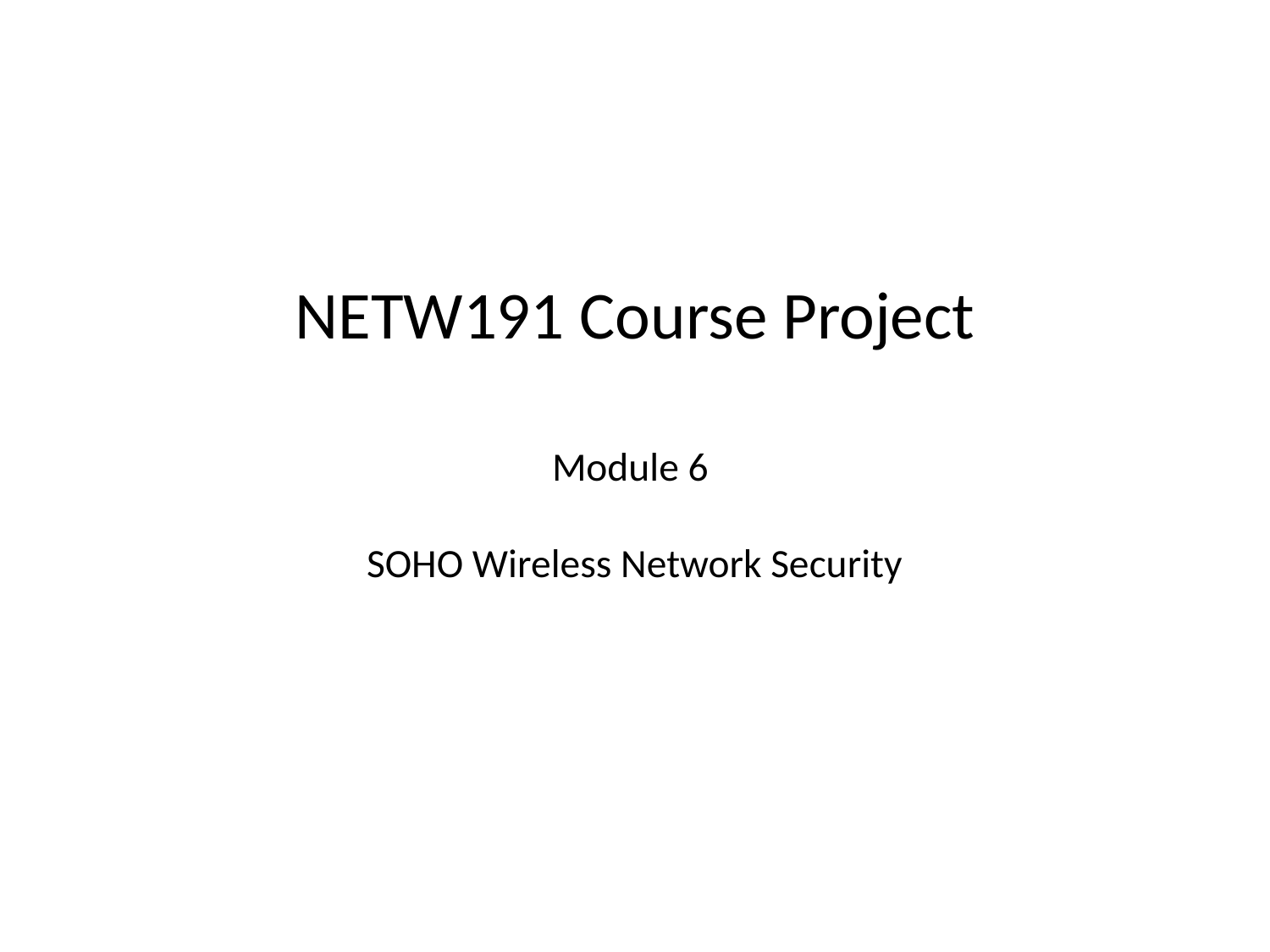

# NETW191 Course Project Module 6 SOHO Wireless Network Security